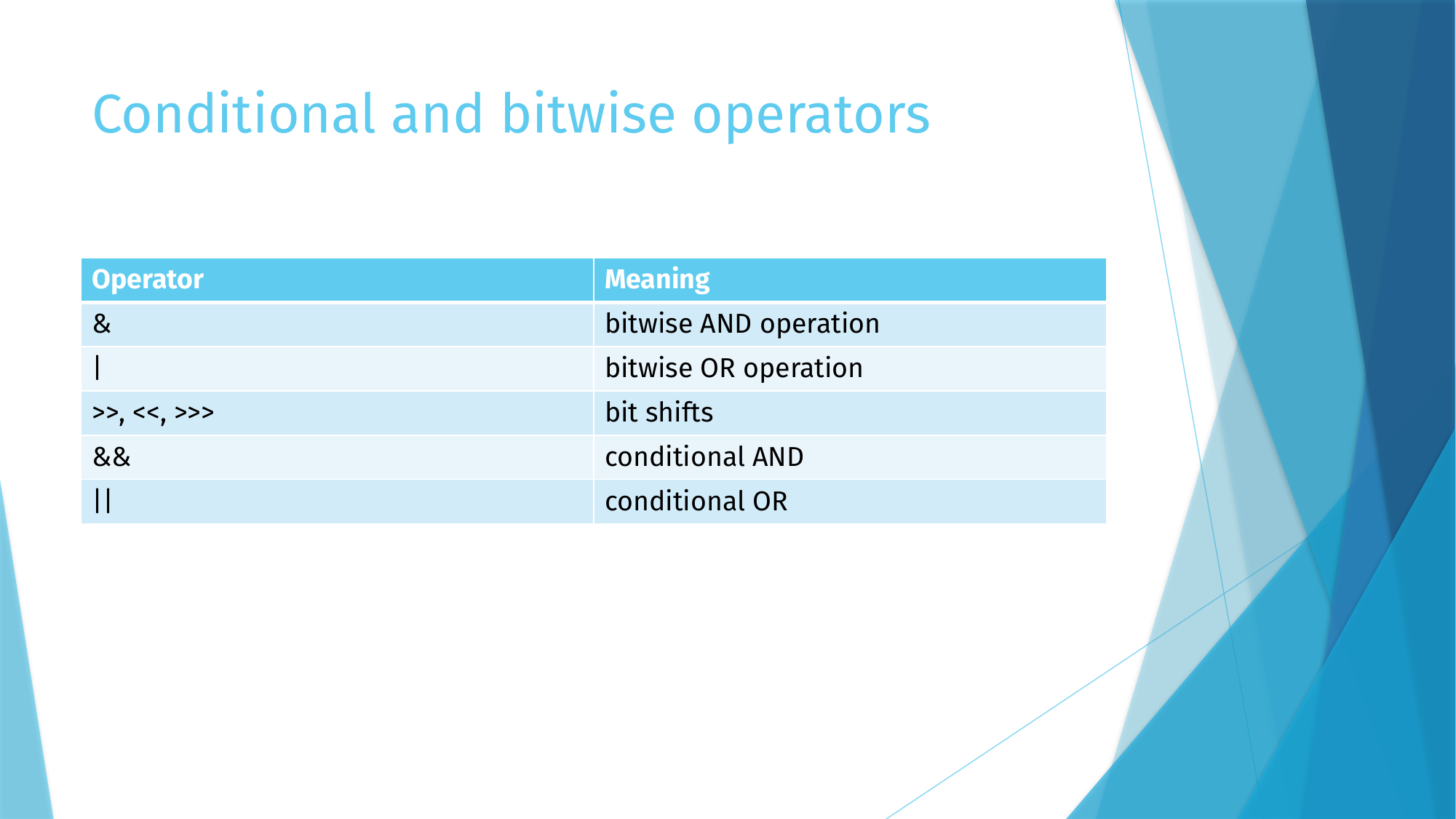

# Conditional and bitwise operators
| Operator | Meaning |
| --- | --- |
| & | bitwise AND operation |
| | | bitwise OR operation |
| >>, <<, >>> | bit shifts |
| && | conditional AND |
| || | conditional OR |